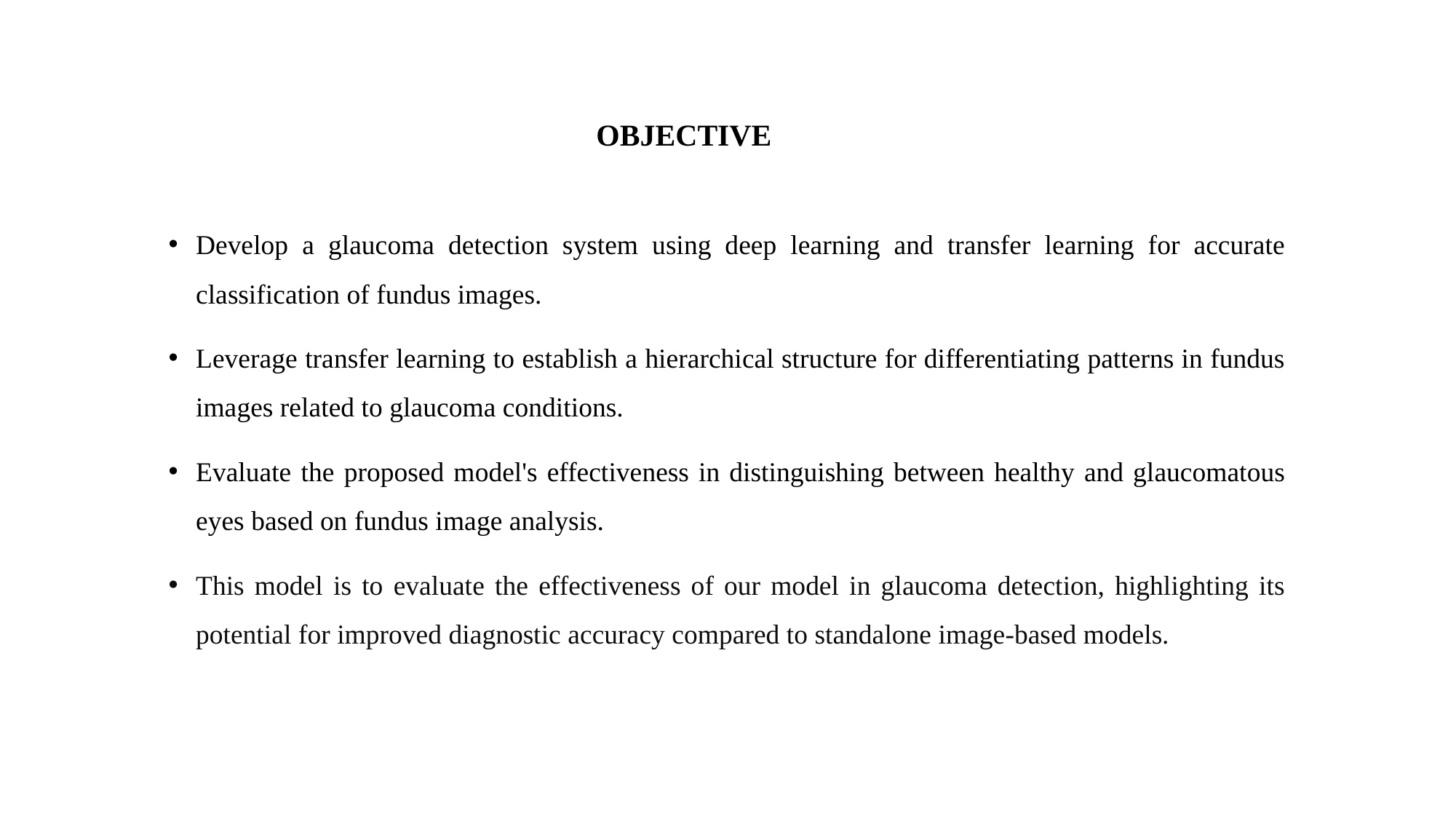

OBJECTIVE
Develop a glaucoma detection system using deep learning and transfer learning for accurate classification of fundus images.
Leverage transfer learning to establish a hierarchical structure for differentiating patterns in fundus images related to glaucoma conditions.
Evaluate the proposed model's effectiveness in distinguishing between healthy and glaucomatous eyes based on fundus image analysis.
This model is to evaluate the effectiveness of our model in glaucoma detection, highlighting its potential for improved diagnostic accuracy compared to standalone image-based models.